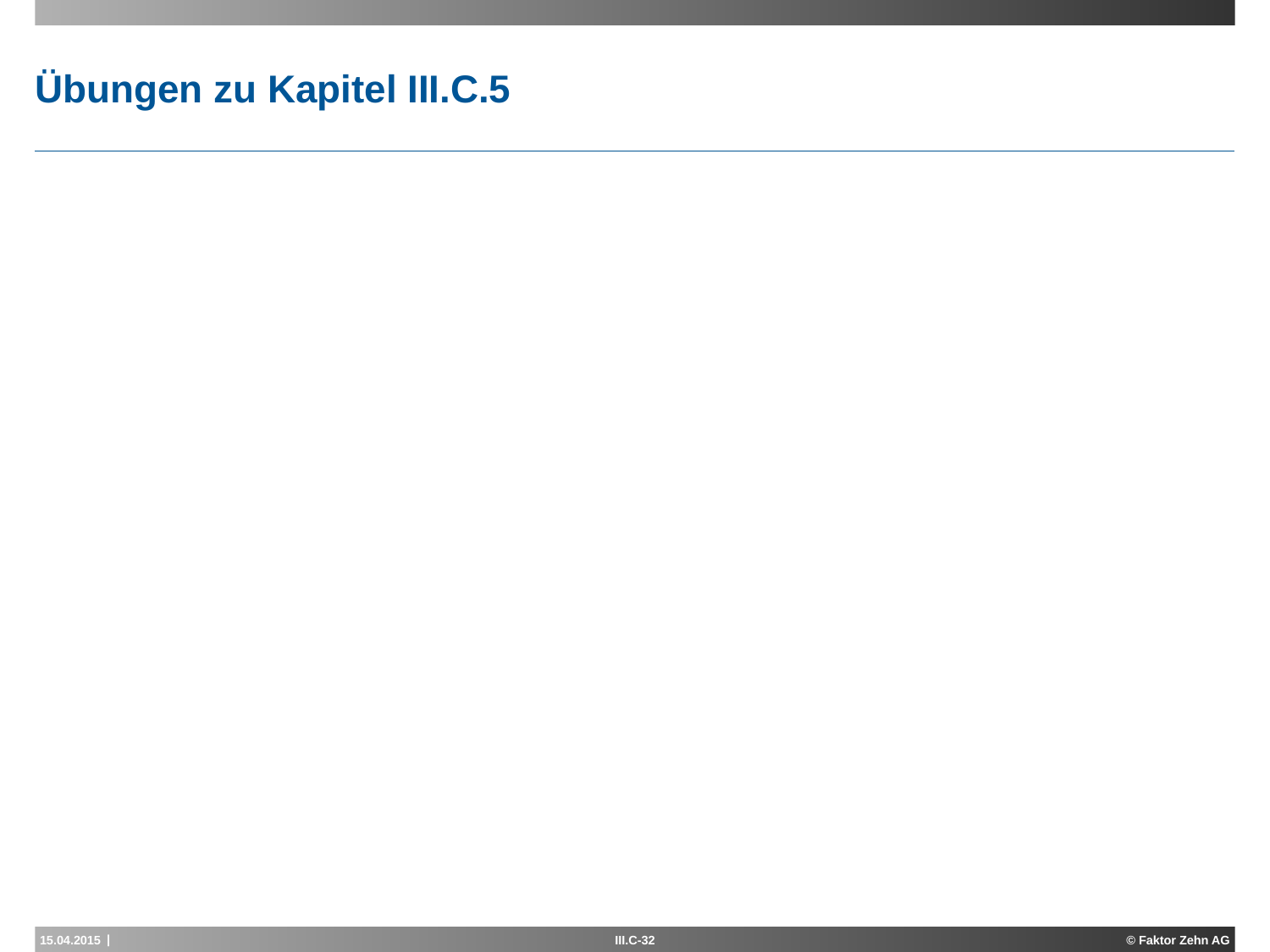

# Übungen zu Kapitel III.C.5
15.04.2015
III.C-32